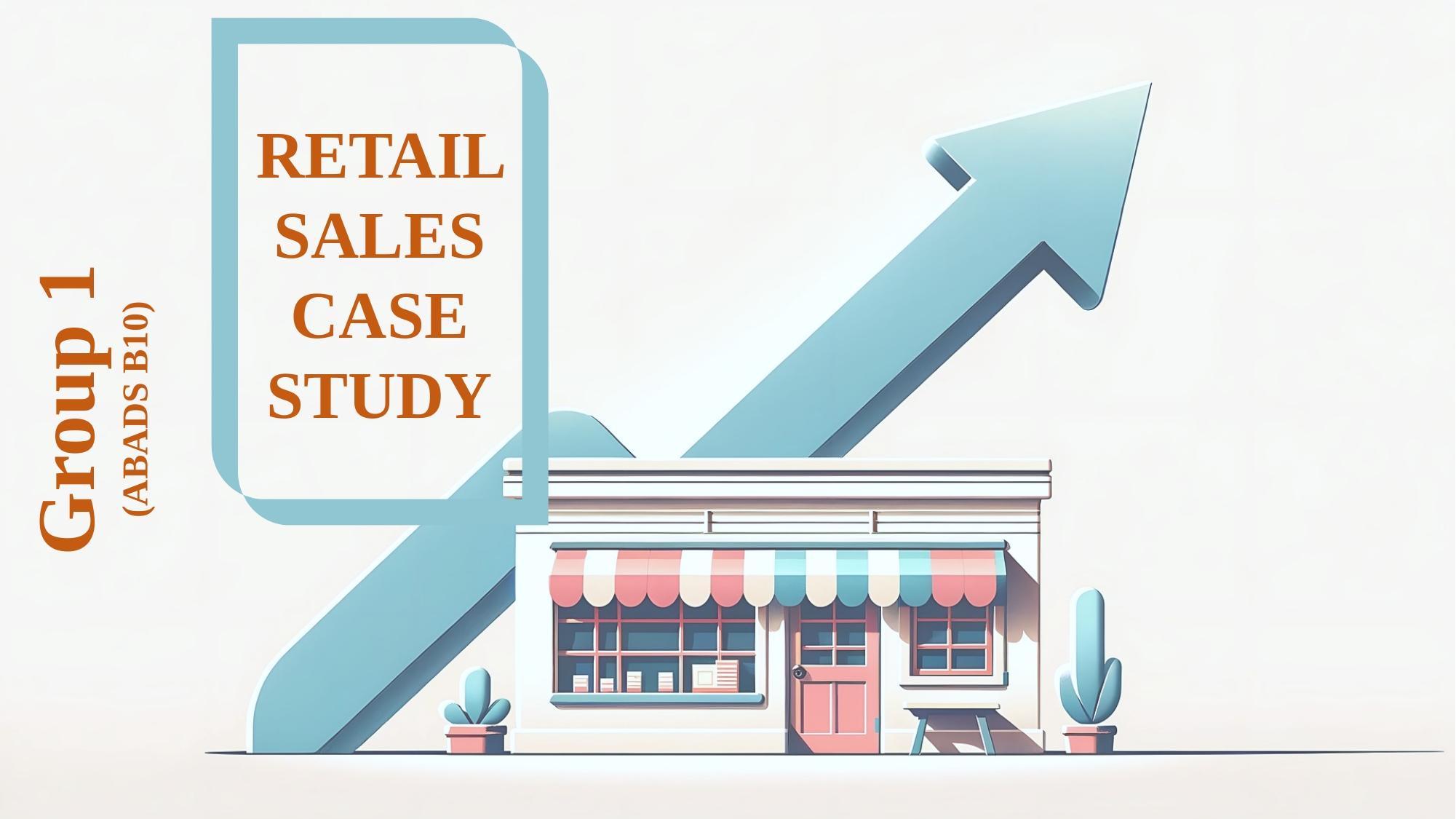

RETAIL SALES CASE STUDY
Group 1
(ABADS B10)